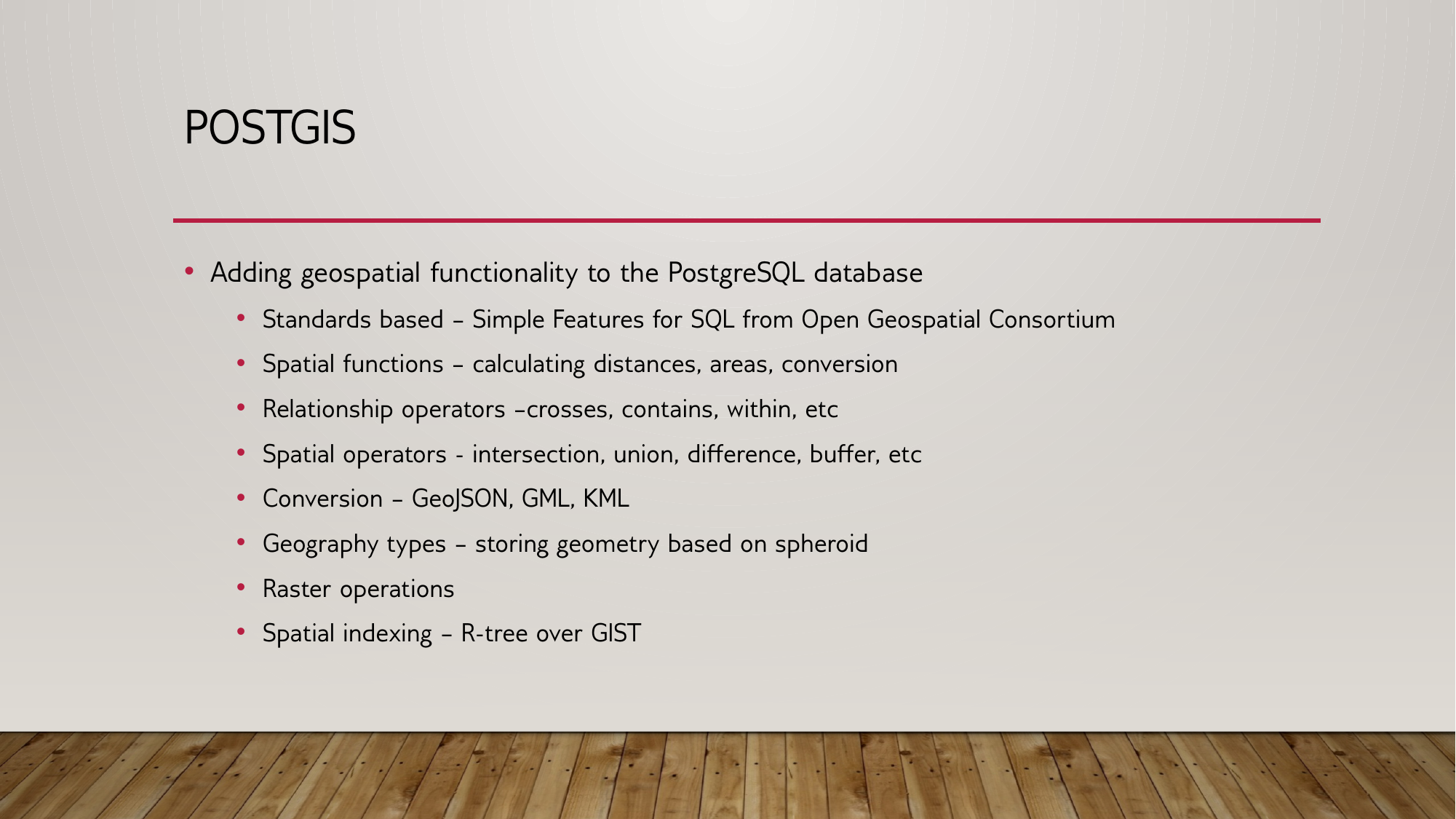

# postgis
Adding geospatial functionality to the PostgreSQL database
Standards based – Simple Features for SQL from Open Geospatial Consortium
Spatial functions – calculating distances, areas, conversion
Relationship operators –crosses, contains, within, etc
Spatial operators - intersection, union, difference, buffer, etc
Conversion – GeoJSON, GML, KML
Geography types – storing geometry based on spheroid
Raster operations
Spatial indexing – R-tree over GIST